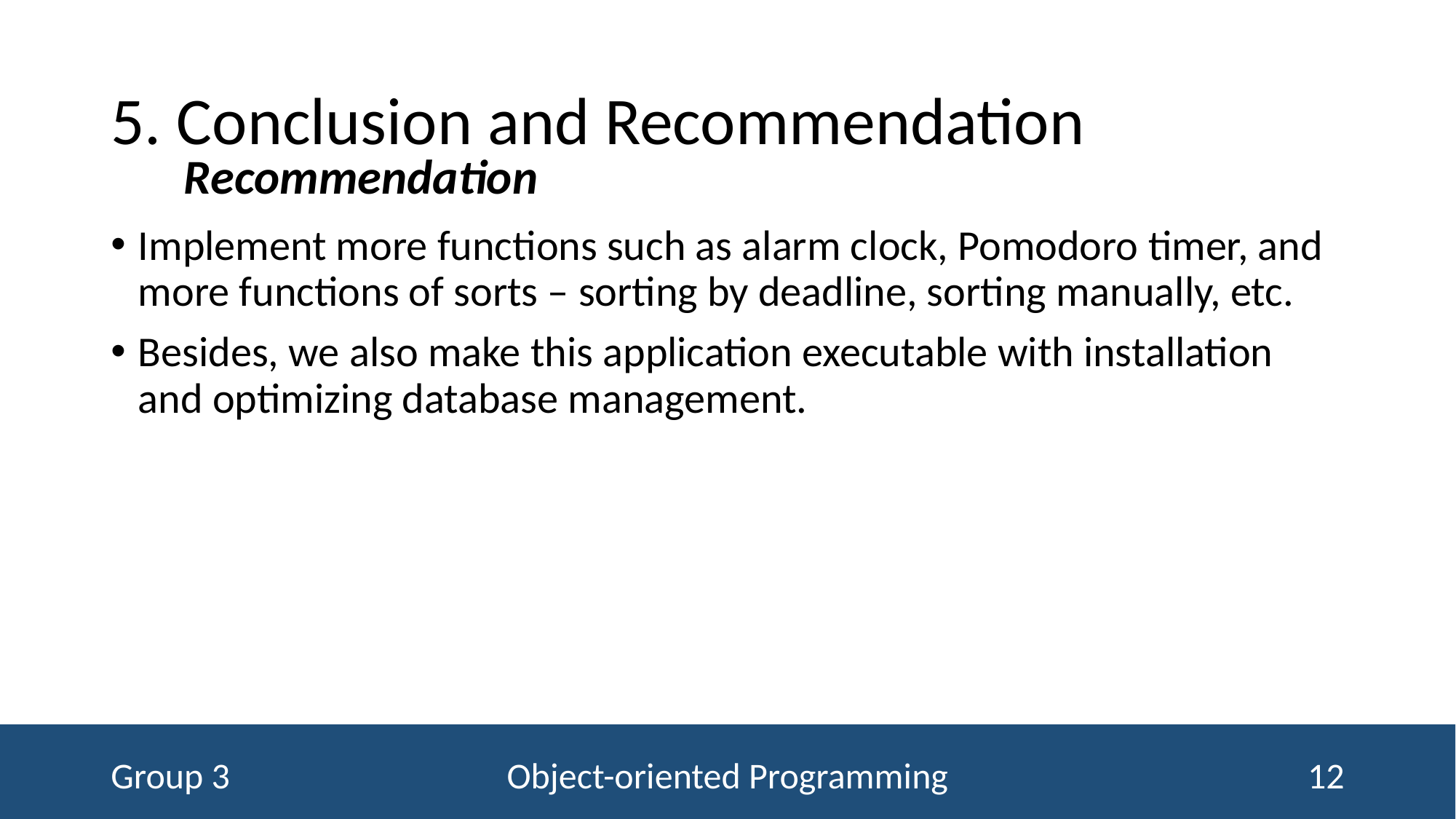

# 5. Conclusion and Recommendation
Recommendation
Implement more functions such as alarm clock, Pomodoro timer, and more functions of sorts – sorting by deadline, sorting manually, etc.
Besides, we also make this application executable with installation and optimizing database management.
Group 3
Object-oriented Programming
12